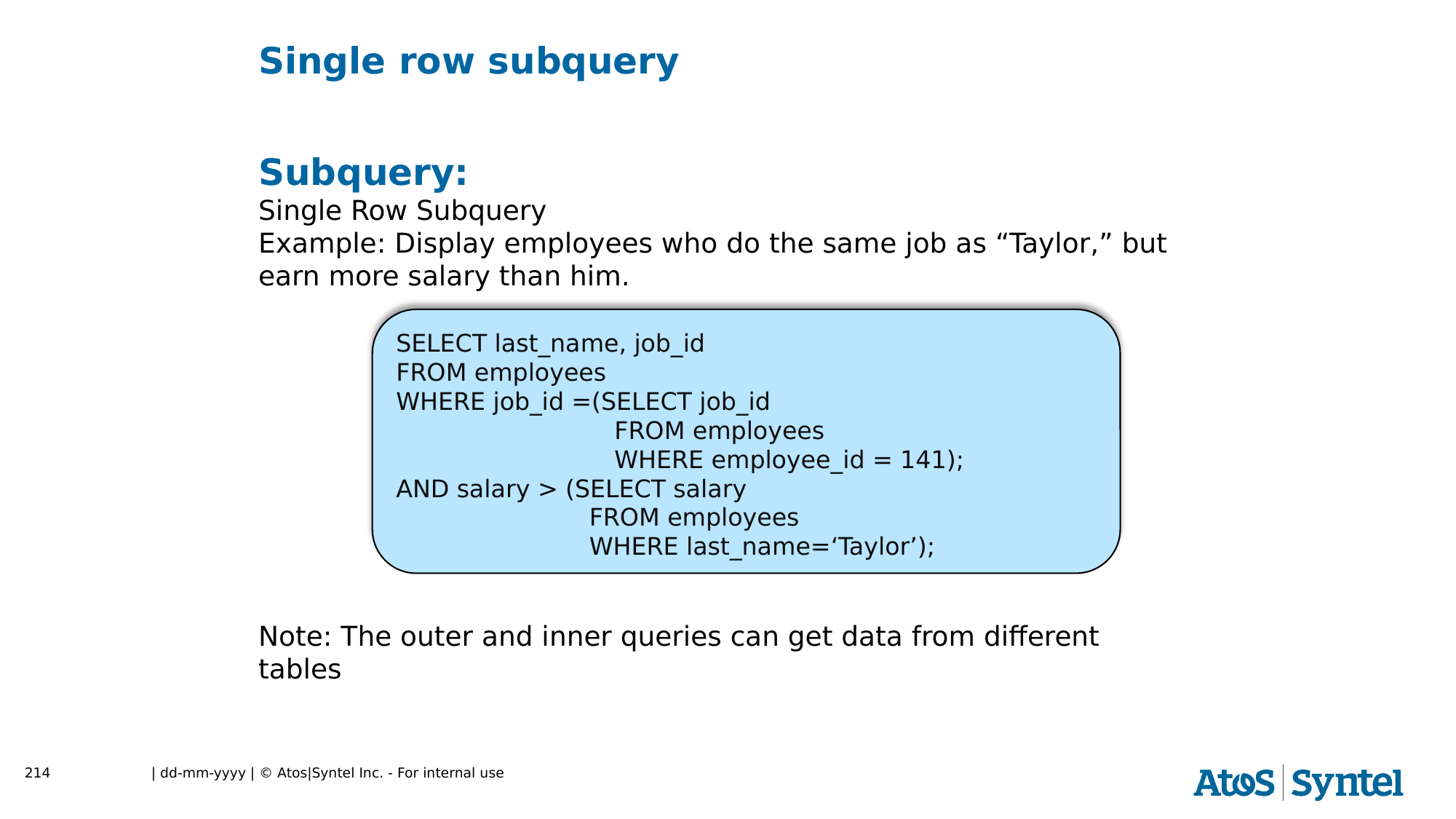

# Single row subquery

Subquery:
Single Row Subquery
Example: Display employees who do the same job as “Taylor,” but earn more salary than him.

Note: The outer and inner queries can get data from different tables
SELECT last_name, job_id
FROM employees
WHERE job_id =(SELECT job_id
		FROM employees
		WHERE employee_id = 141);
AND salary > (SELECT salary
	           FROM employees
	           WHERE last_name=‘Taylor’);